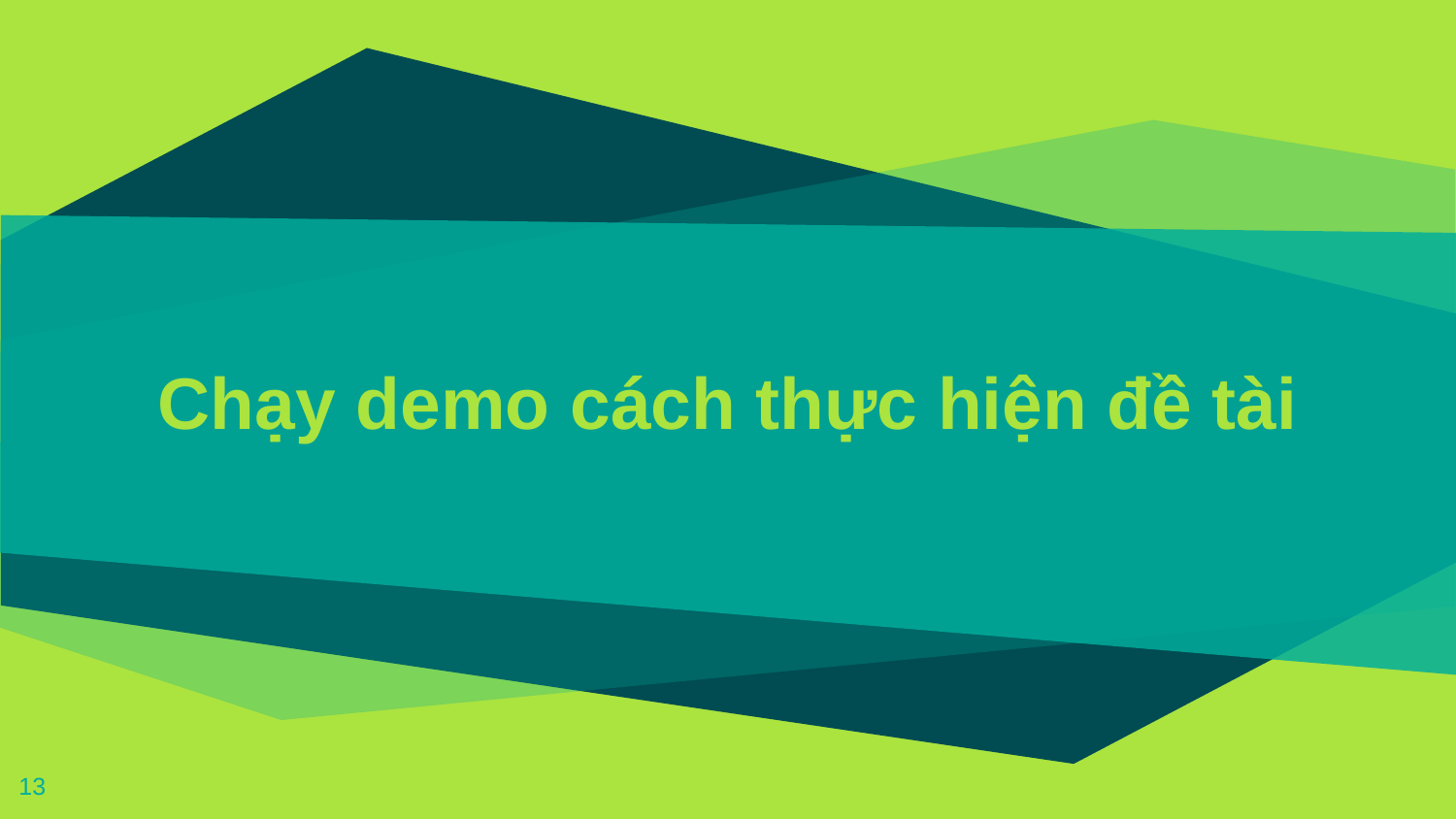

# Chạy demo cách thực hiện đề tài
13